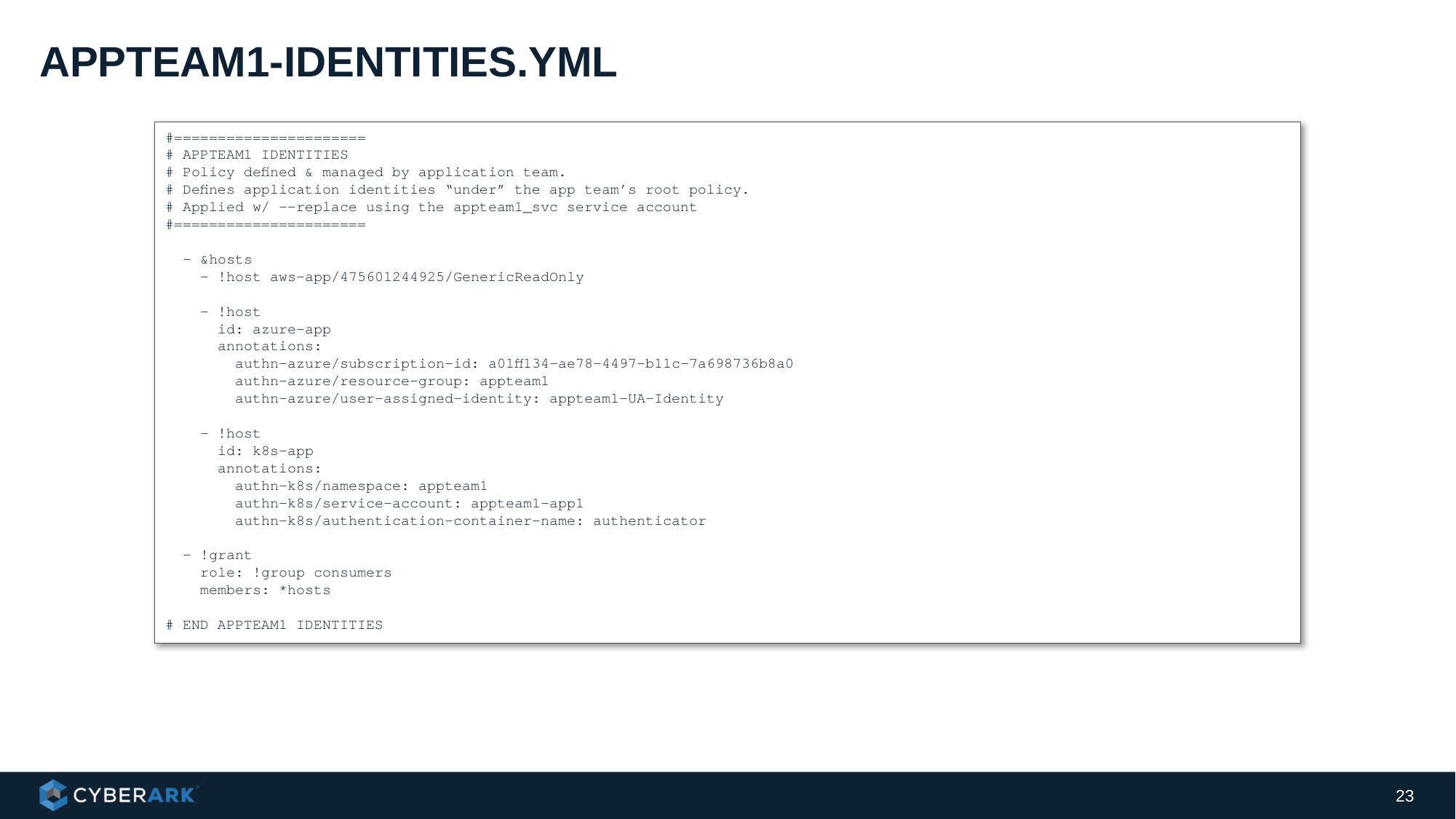

# Appteam1-identities.yml
#======================
# APPTEAM1 IDENTITIES
# Policy defined & managed by application team.
# Defines application identities “under” the app team’s root policy.
# Applied w/ --replace using the appteam1_svc service account
#======================

  - &hosts
    - !host aws-app/475601244925/GenericReadOnly

    - !host
      id: azure-app
      annotations:
        authn-azure/subscription-id: a01ff134-ae78-4497-b11c-7a698736b8a0
        authn-azure/resource-group: appteam1
        authn-azure/user-assigned-identity: appteam1-UA-Identity

    - !host
      id: k8s-app
      annotations:
        authn-k8s/namespace: appteam1
        authn-k8s/service-account: appteam1-app1
        authn-k8s/authentication-container-name: authenticator

  - !grant
    role: !group consumers
    members: *hosts

# END APPTEAM1 IDENTITIES

23